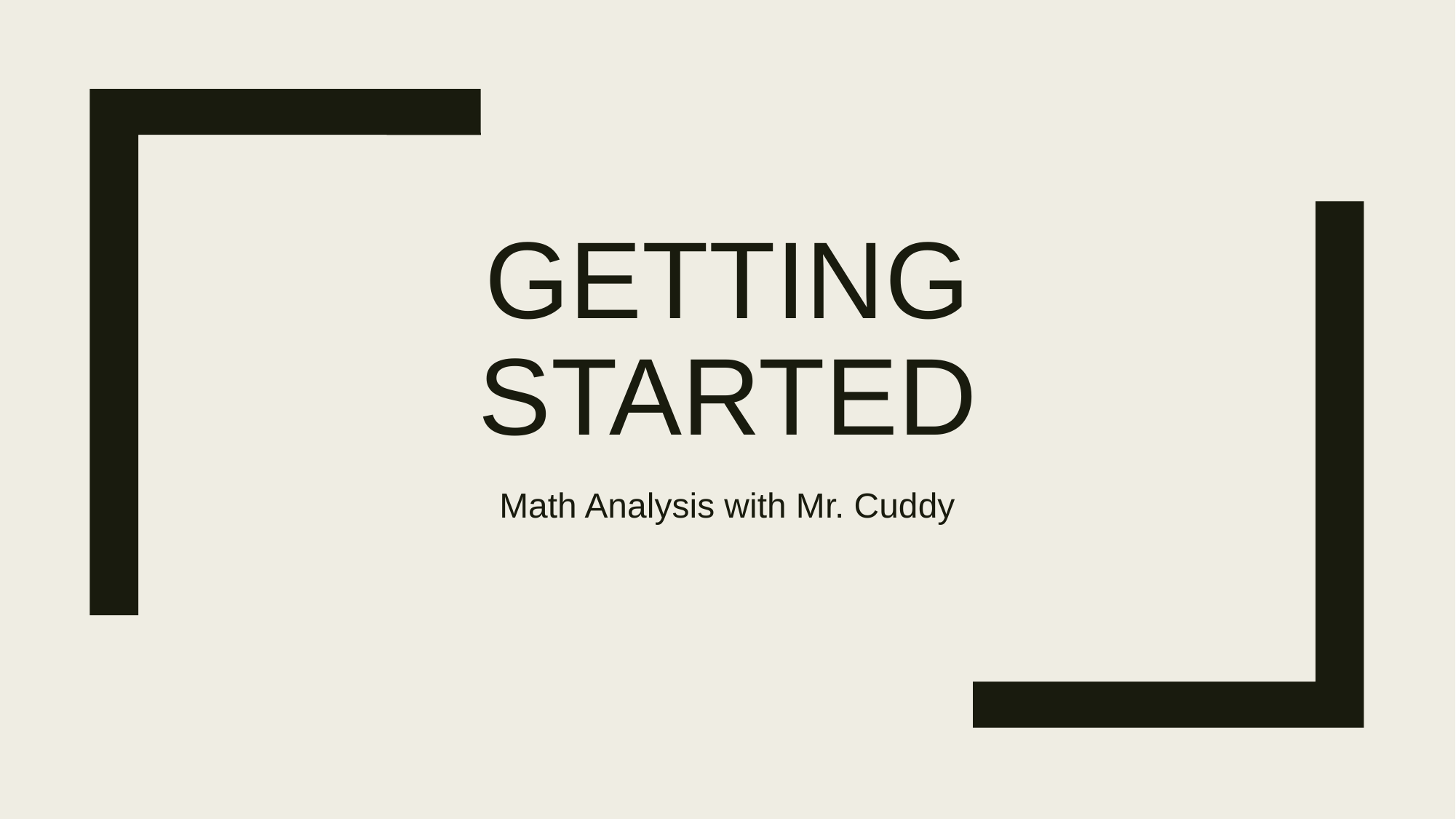

# Getting Started
Math Analysis with Mr. Cuddy